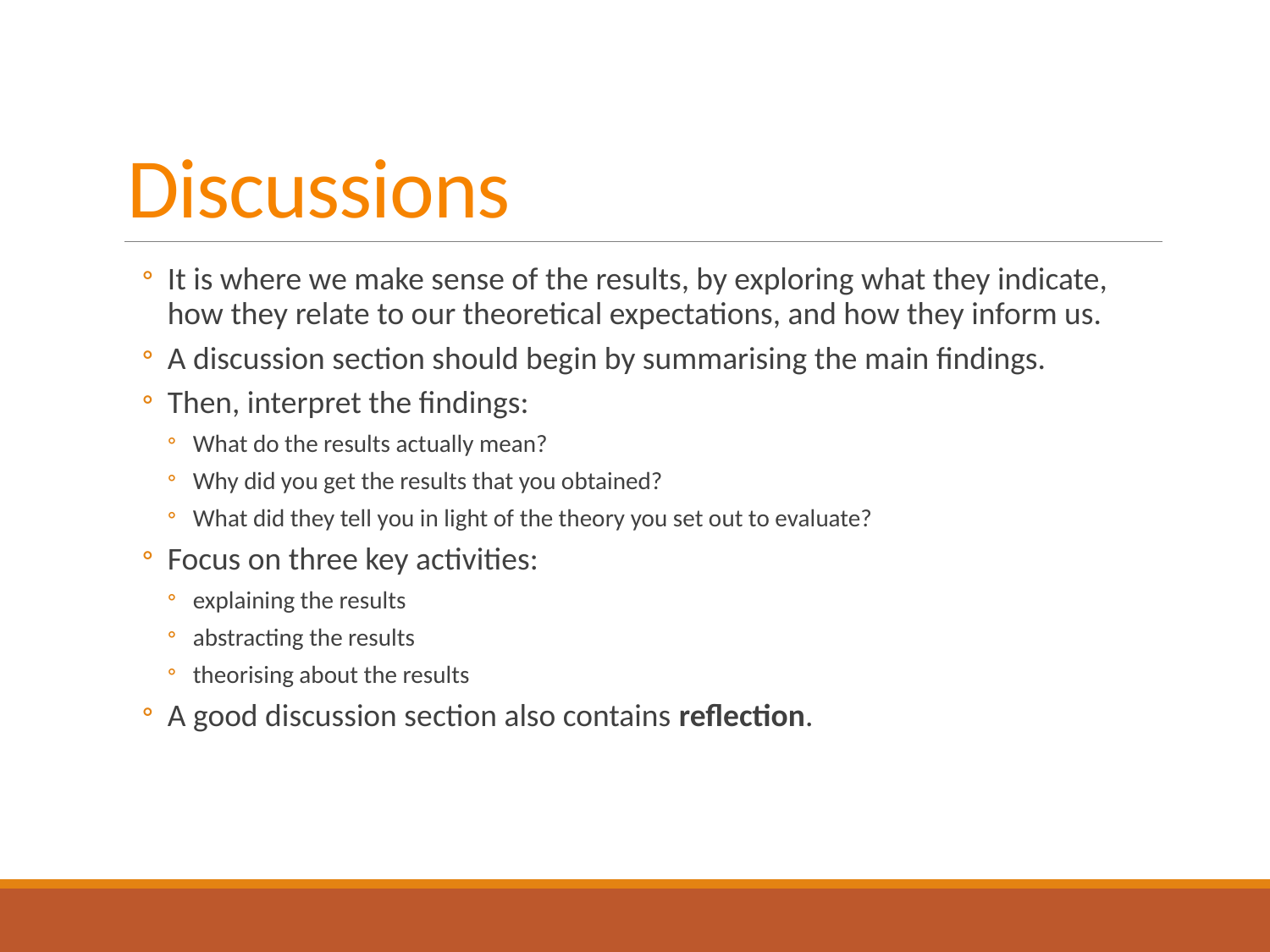

# Discussions
It is where we make sense of the results, by exploring what they indicate, how they relate to our theoretical expectations, and how they inform us.
A discussion section should begin by summarising the main findings.
Then, interpret the findings:
What do the results actually mean?
Why did you get the results that you obtained?
What did they tell you in light of the theory you set out to evaluate?
Focus on three key activities:
explaining the results
abstracting the results
theorising about the results
A good discussion section also contains reflection.